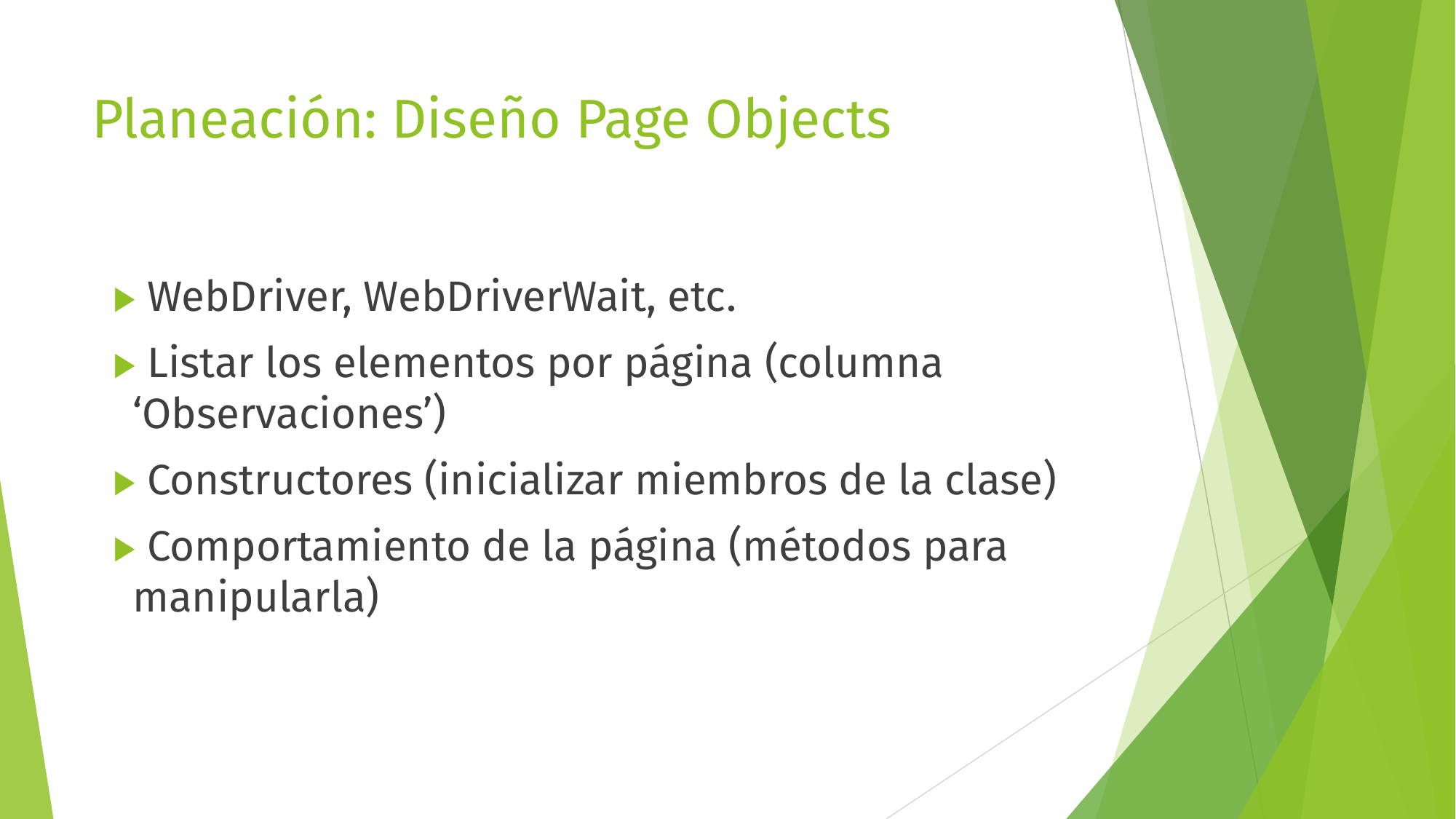

# Planeación: Diseño Page Objects
 WebDriver, WebDriverWait, etc.
 Listar los elementos por página (columna ‘Observaciones’)
 Constructores (inicializar miembros de la clase)
 Comportamiento de la página (métodos para manipularla)